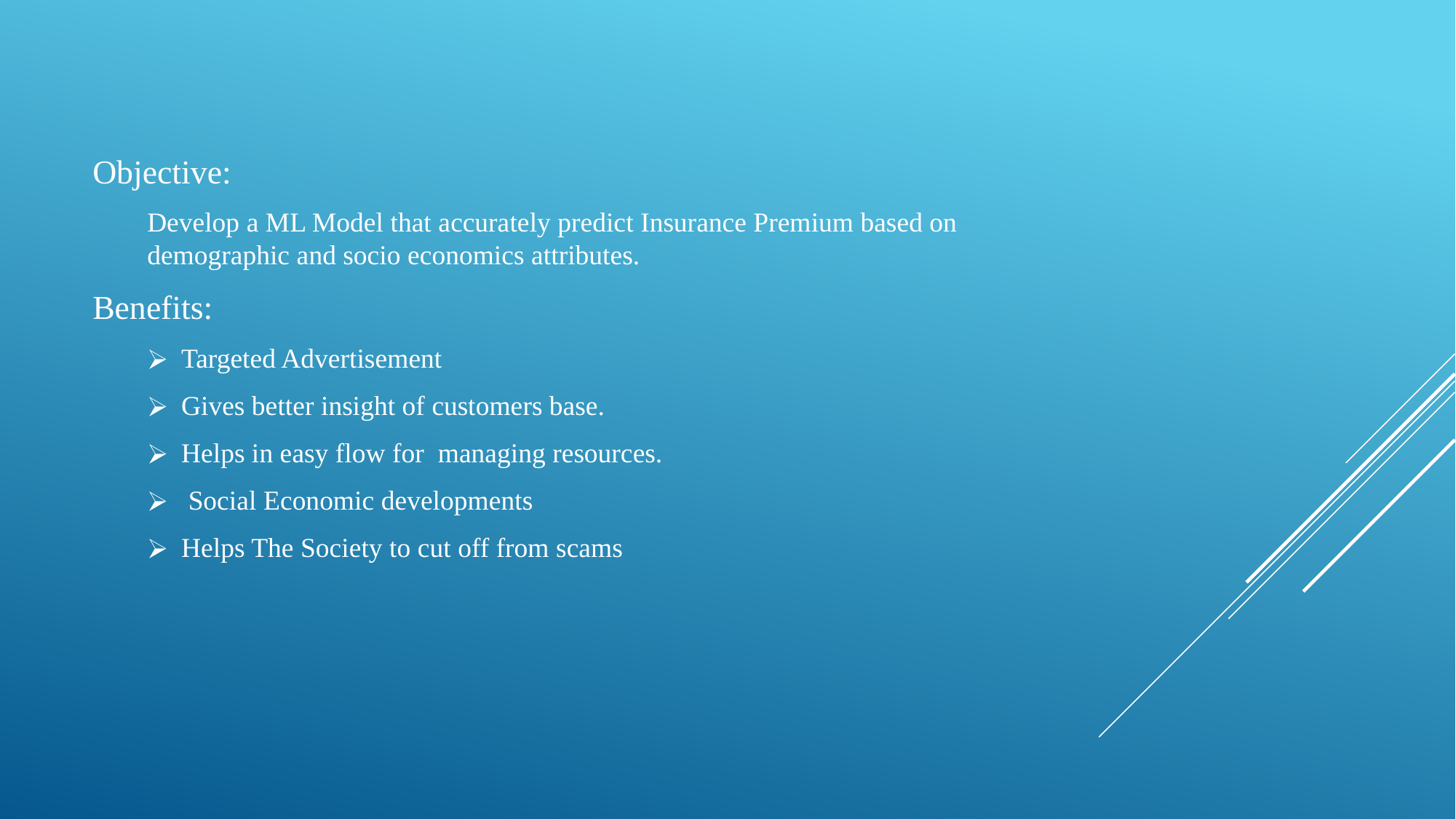

Objective:
Develop a ML Model that accurately predict Insurance Premium based on demographic and socio economics attributes.
Benefits:
Targeted Advertisement
Gives better insight of customers base.
Helps in easy flow for  managing resources.
 Social Economic developments
Helps The Society to cut off from scams